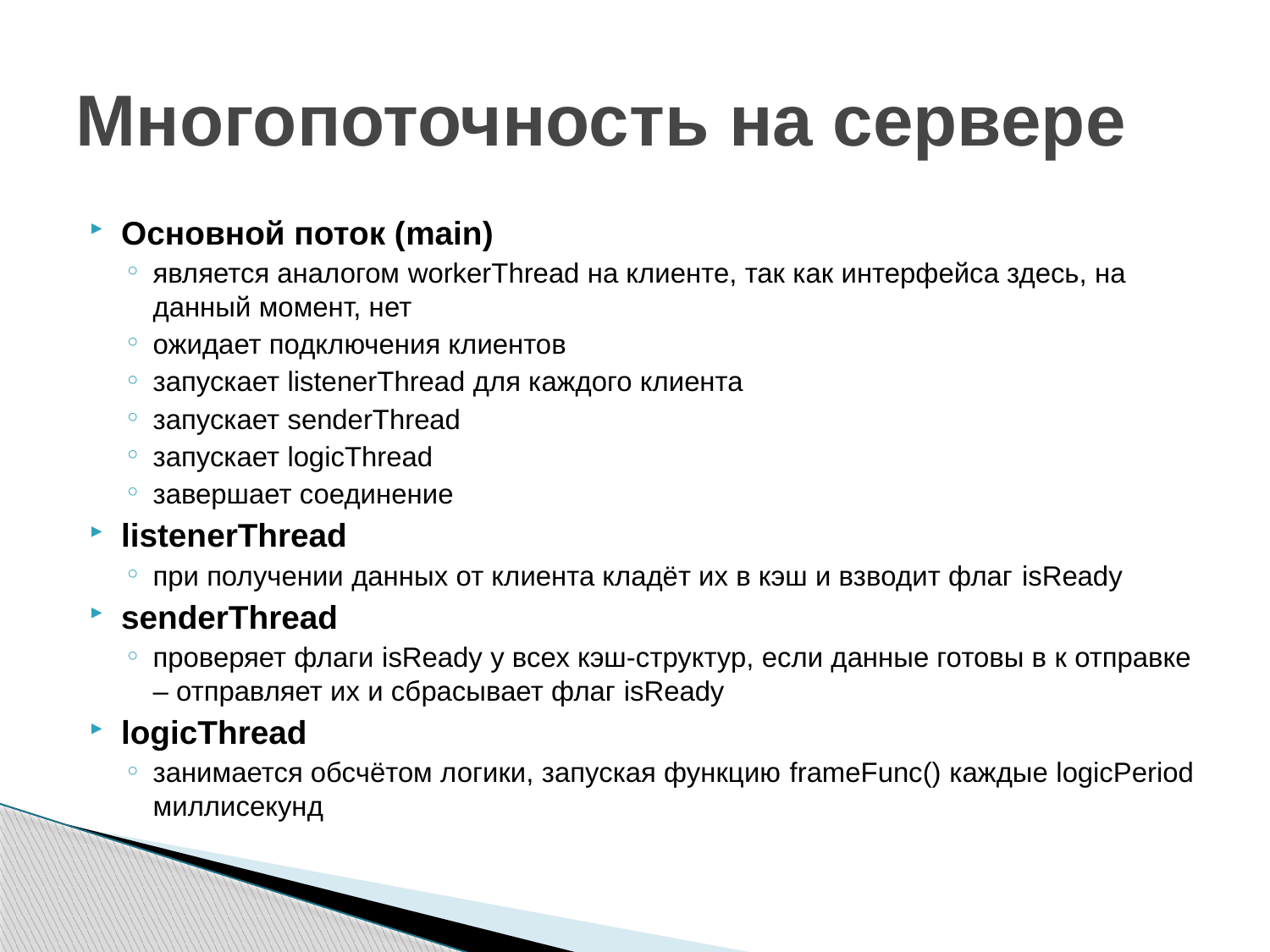

# Многопоточность на сервере
Основной поток (main)
является аналогом workerThread на клиенте, так как интерфейса здесь, на данный момент, нет
ожидает подключения клиентов
запускает listenerThread для каждого клиента
запускает senderThread
запускает logicThread
завершает соединение
listenerThread
при получении данных от клиента кладёт их в кэш и взводит флаг isReady
senderThread
проверяет флаги isReady у всех кэш-структур, если данные готовы в к отправке – отправляет их и сбрасывает флаг isReady
logicThread
занимается обсчётом логики, запуская функцию frameFunc() каждые logicPeriod миллисекунд